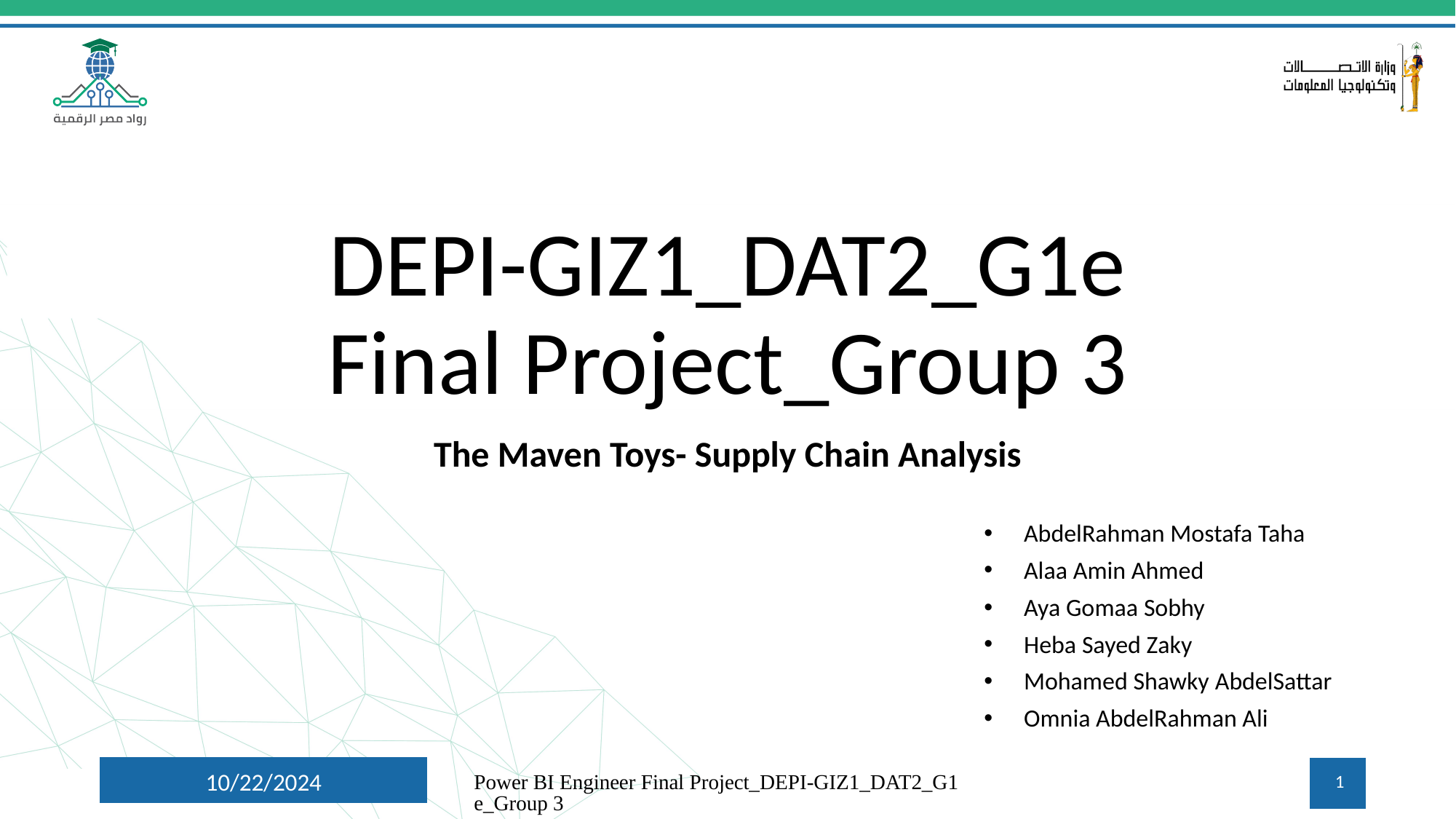

# DEPI-GIZ1_DAT2_G1e Final Project_Group 3
The Maven Toys- Supply Chain Analysis
AbdelRahman Mostafa Taha
Alaa Amin Ahmed
Aya Gomaa Sobhy
Heba Sayed Zaky
Mohamed Shawky AbdelSattar
Omnia AbdelRahman Ali

10/22/2024
Power BI Engineer Final Project_DEPI-GIZ1_DAT2_G1e_Group 3
1